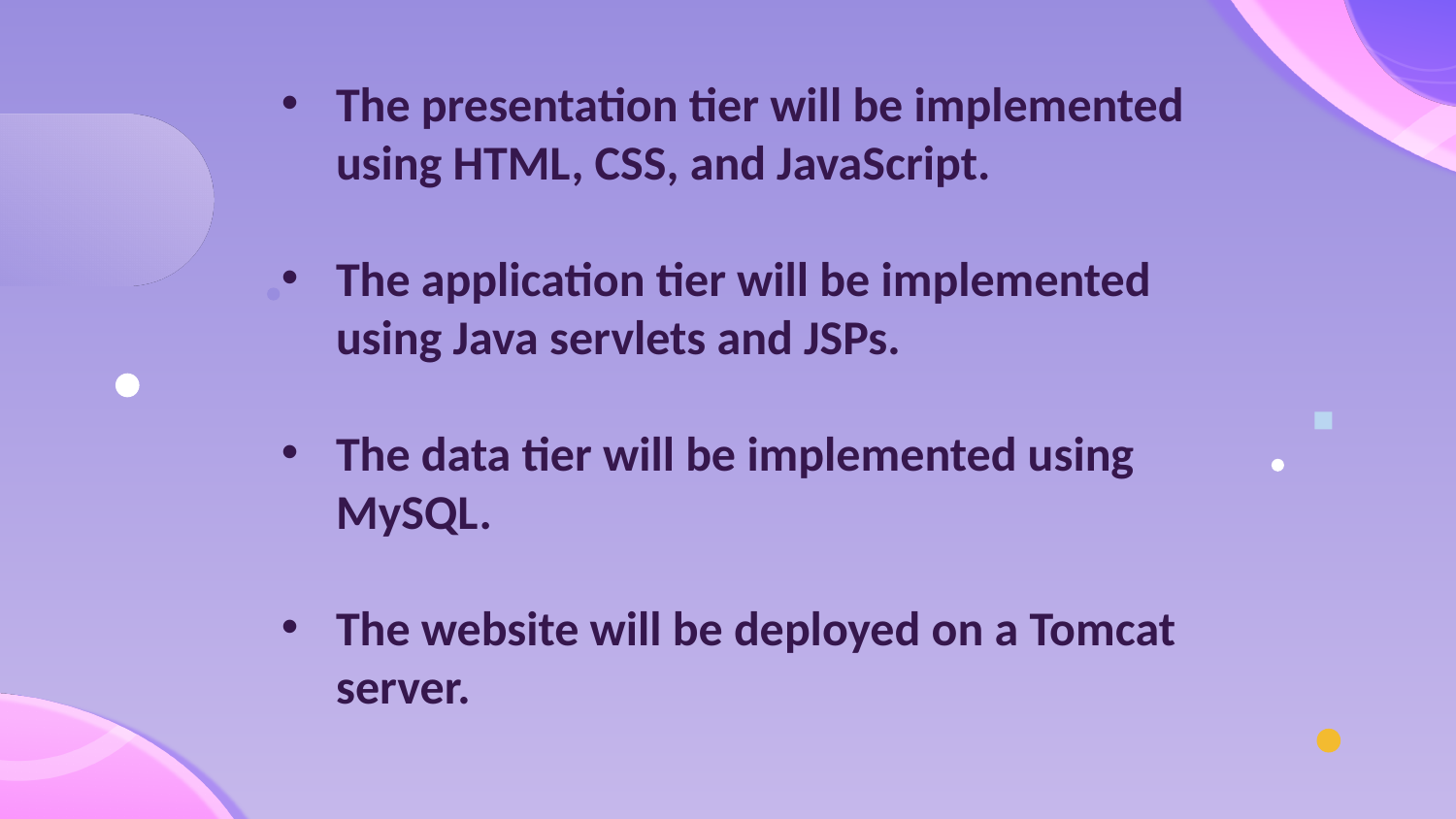

The presentation tier will be implemented using HTML, CSS, and JavaScript.

The application tier will be implemented using Java servlets and JSPs.

The data tier will be implemented using MySQL.

The website will be deployed on a Tomcat server.